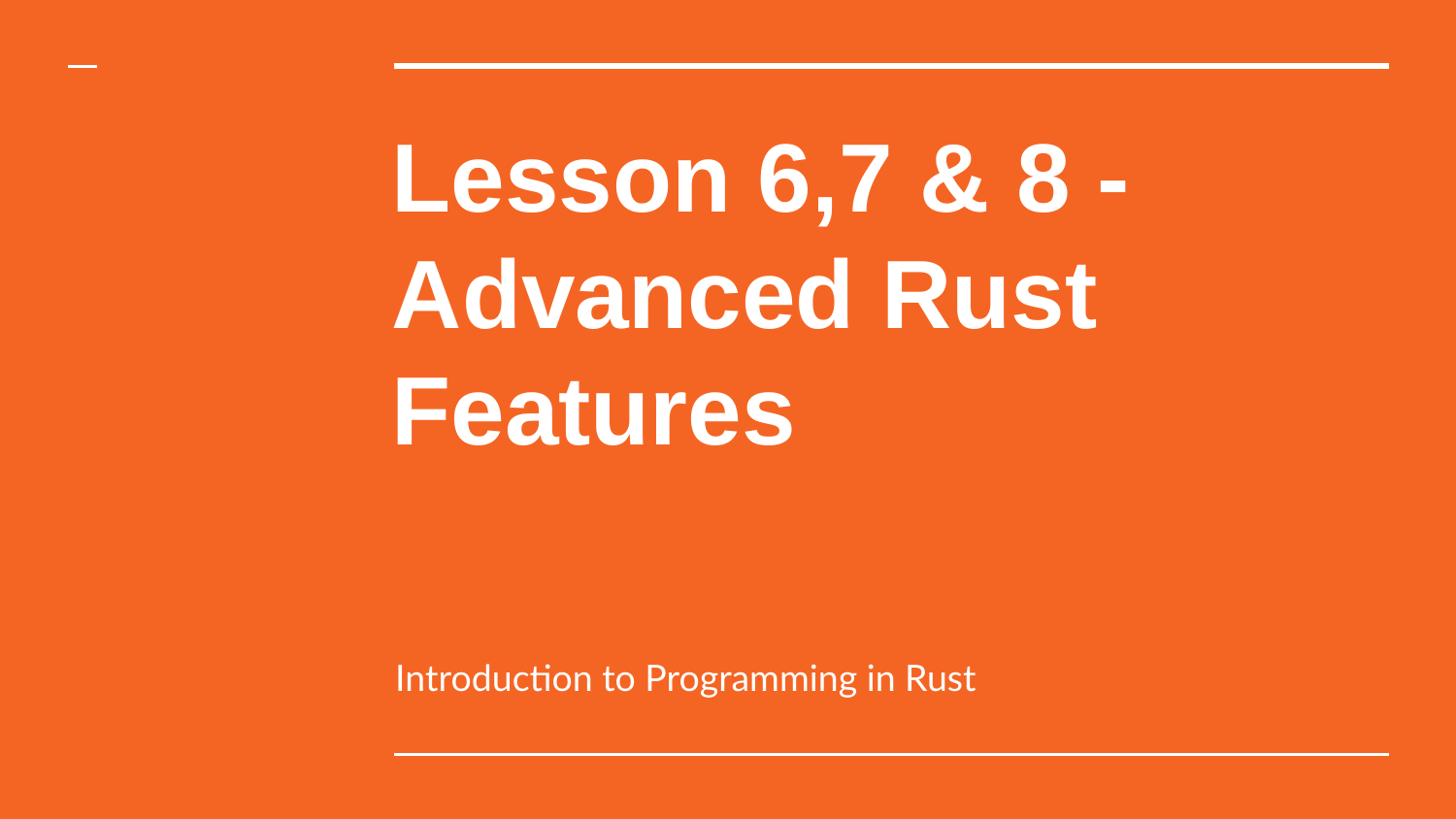

# Lesson 6,7 & 8 - Advanced Rust Features
Introduction to Programming in Rust